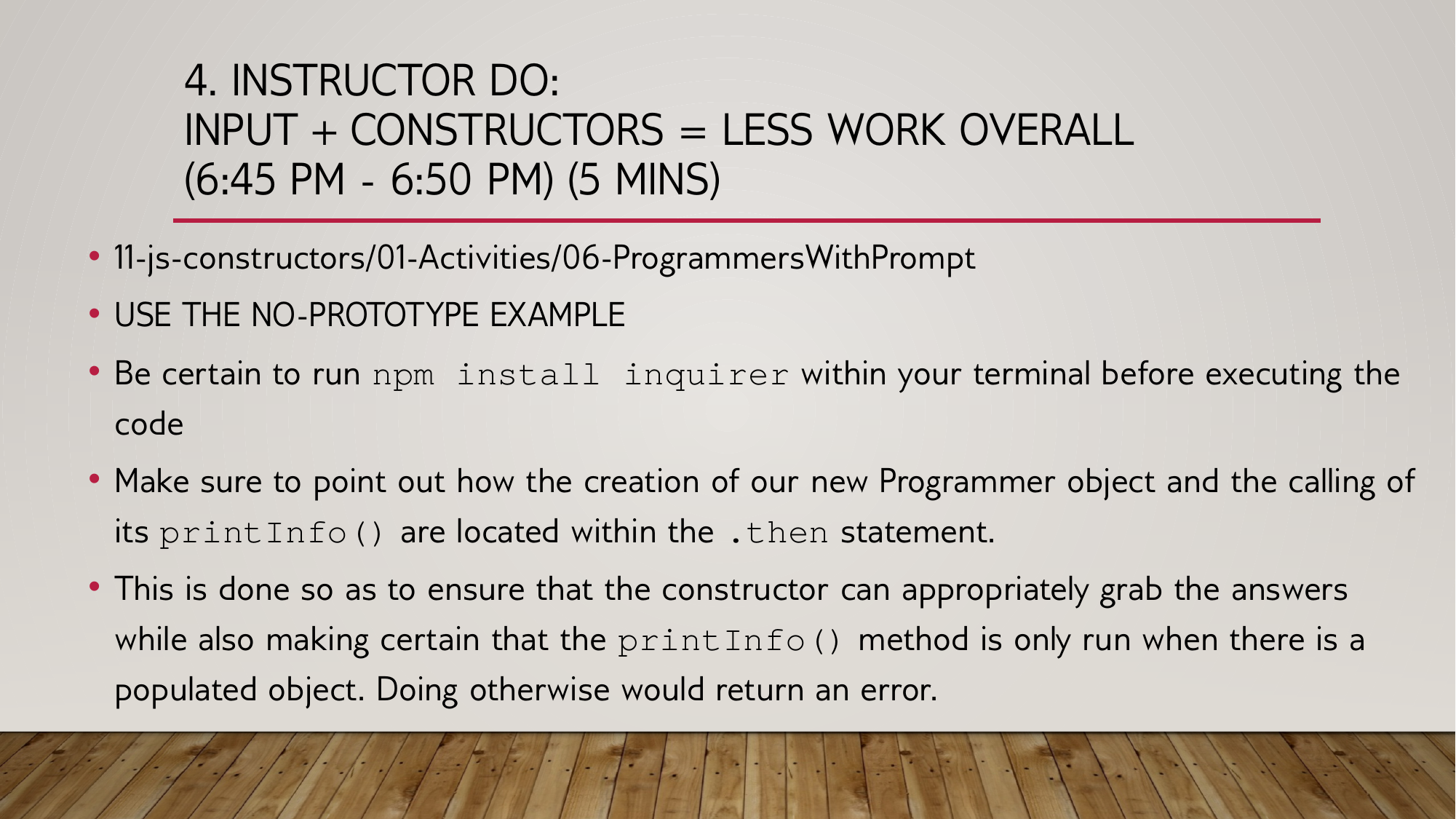

# 4. Instructor Do: Input + Constructors = Less Work Overall (6:45 PM - 6:50 PM) (5 mins)
11-js-constructors/01-Activities/06-ProgrammersWithPrompt
USE THE NO-PROTOTYPE EXAMPLE
Be certain to run npm install inquirer within your terminal before executing the code
Make sure to point out how the creation of our new Programmer object and the calling of its printInfo() are located within the .then statement.
This is done so as to ensure that the constructor can appropriately grab the answers while also making certain that the printInfo() method is only run when there is a populated object. Doing otherwise would return an error.